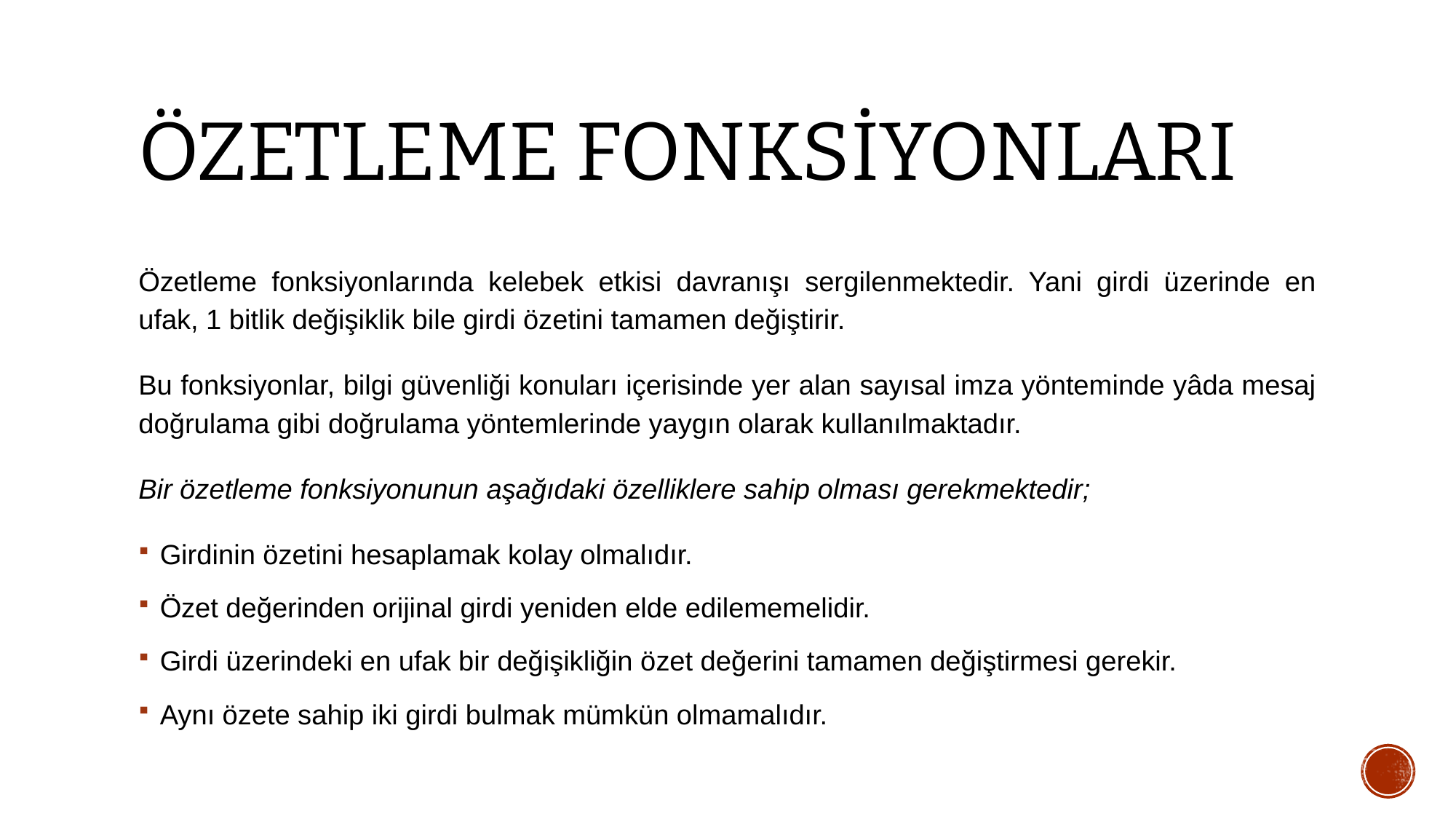

# Özetleme Fonksiyonları
Özetleme fonksiyonlarında kelebek etkisi davranışı sergilenmektedir. Yani girdi üzerinde en ufak, 1 bitlik değişiklik bile girdi özetini tamamen değiştirir.
Bu fonksiyonlar, bilgi güvenliği konuları içerisinde yer alan sayısal imza yönteminde yâda mesaj doğrulama gibi doğrulama yöntemlerinde yaygın olarak kullanılmaktadır.
Bir özetleme fonksiyonunun aşağıdaki özelliklere sahip olması gerekmektedir;
Girdinin özetini hesaplamak kolay olmalıdır.
Özet değerinden orijinal girdi yeniden elde edilememelidir.
Girdi üzerindeki en ufak bir değişikliğin özet değerini tamamen değiştirmesi gerekir.
Aynı özete sahip iki girdi bulmak mümkün olmamalıdır.